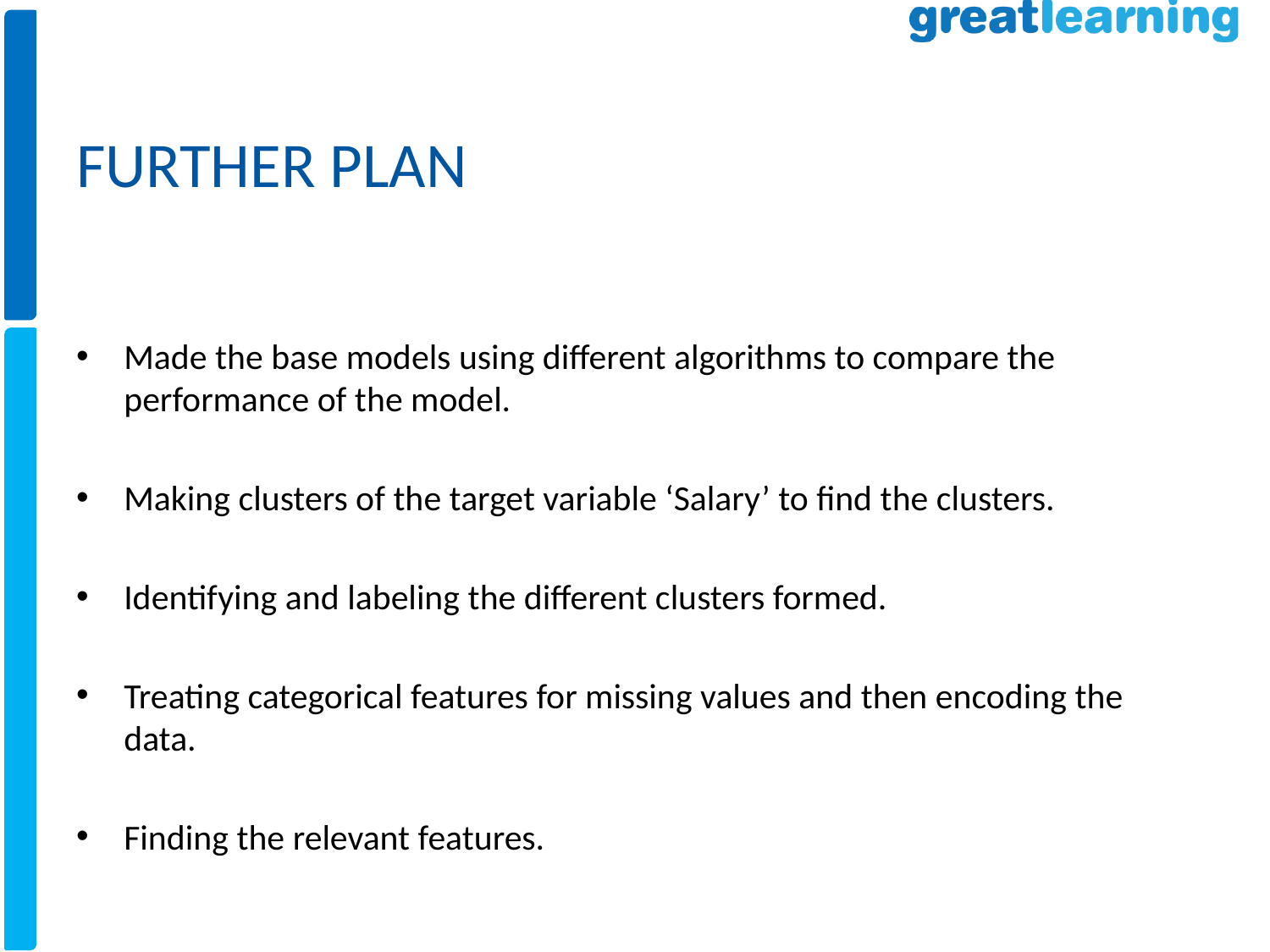

# FURTHER PLAN
Made the base models using different algorithms to compare the performance of the model.

Making clusters of the target variable ‘Salary’ to find the clusters.

Identifying and labeling the different clusters formed.

Treating categorical features for missing values and then encoding the data.

Finding the relevant features.